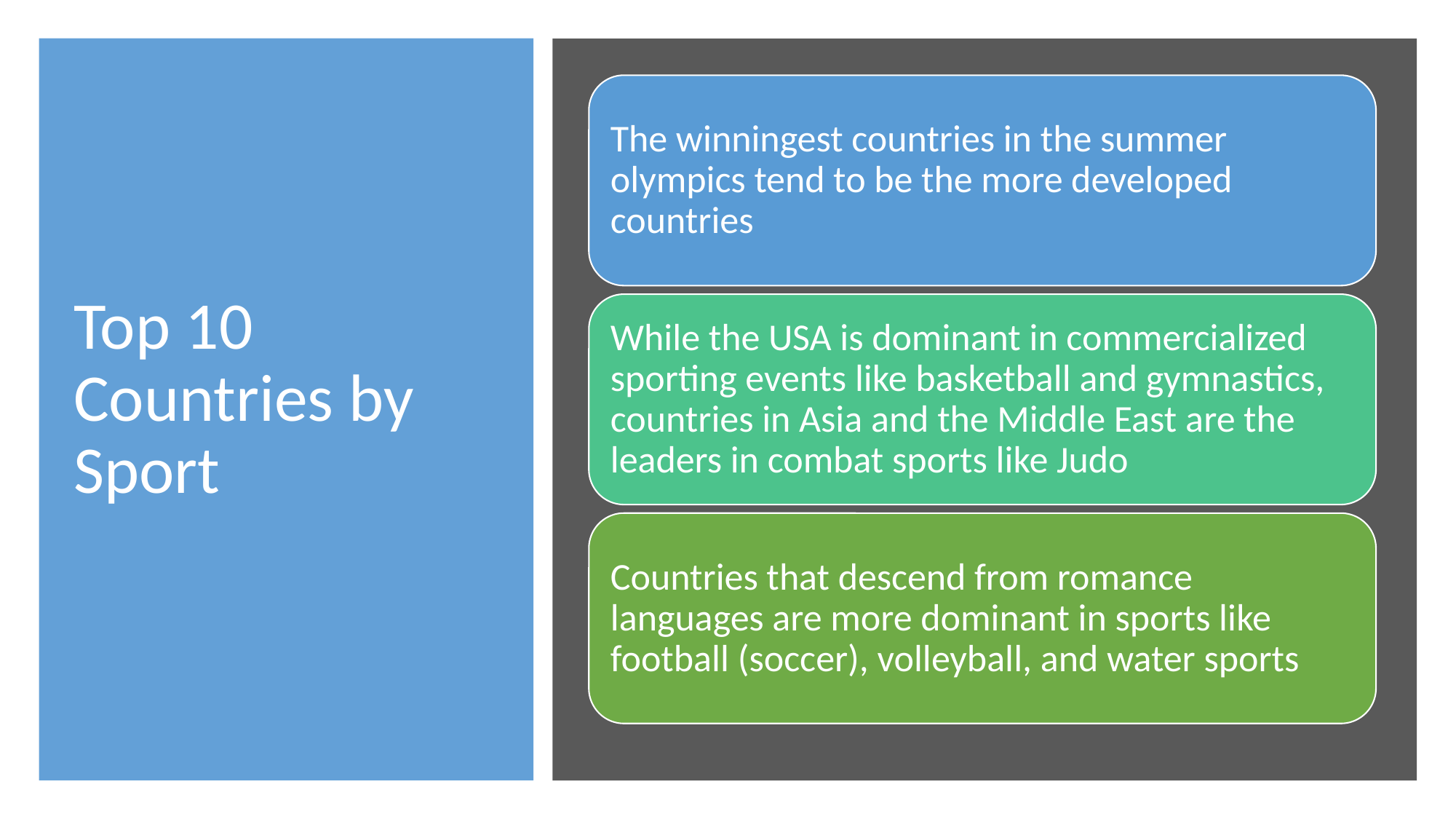

# Top 10 Countries by Sport

The winningest countries in the summer olympics tend to be the more developed countries

While the USA is dominant in commercialized sporting events like basketball and gymnastics, countries in Asia and the Middle East are the leaders in combat sports like Judo

Countries that descend from romance languages are more dominant in sports like football (soccer), volleyball, and water sports